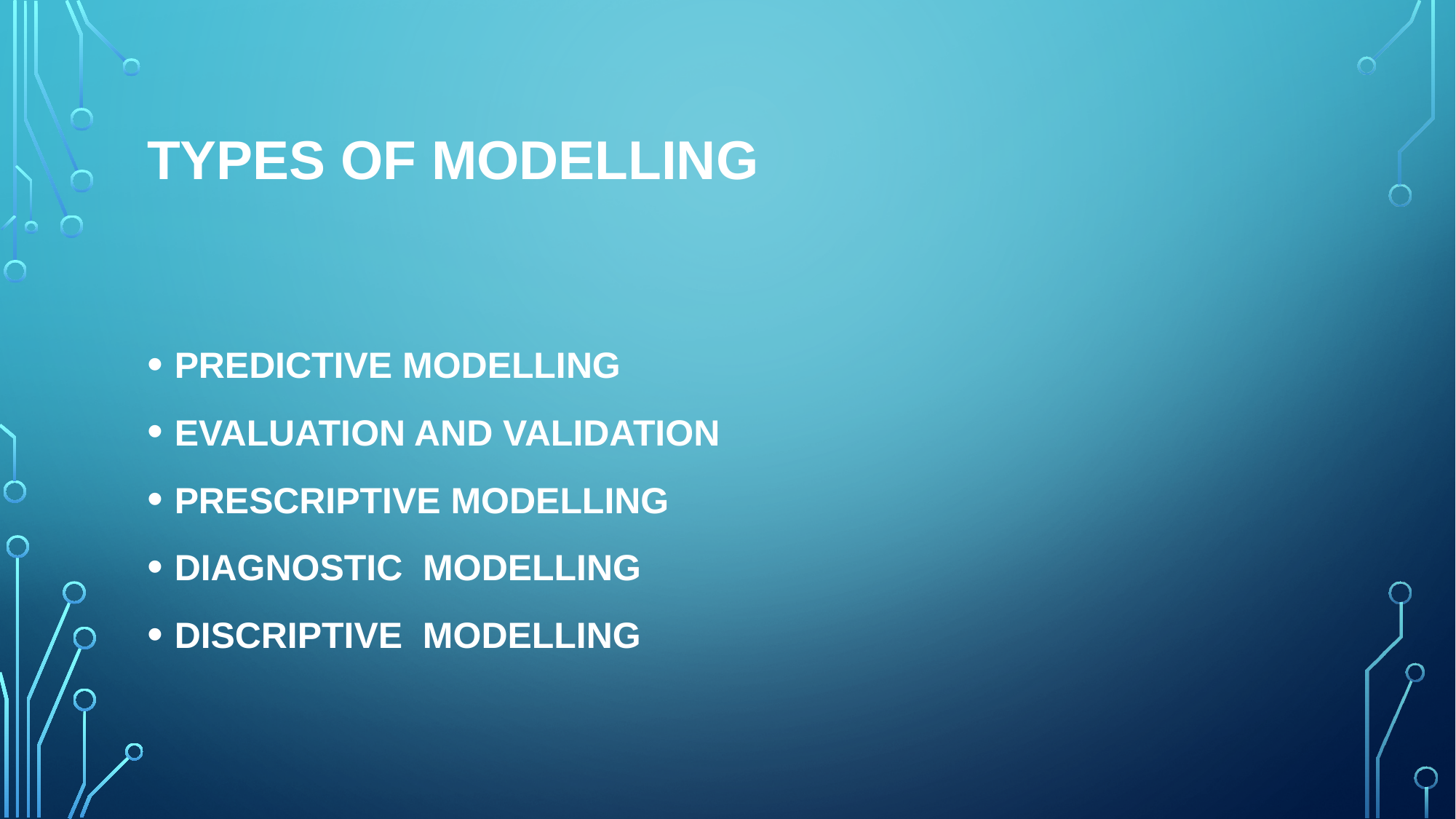

# Types of modelling

PREDICTIVE MODELLING
EVALUATION AND VALIDATION
PRESCRIPTIVE MODELLING
DIAGNOSTIC  MODELLING
DISCRIPTIVE  MODELLING